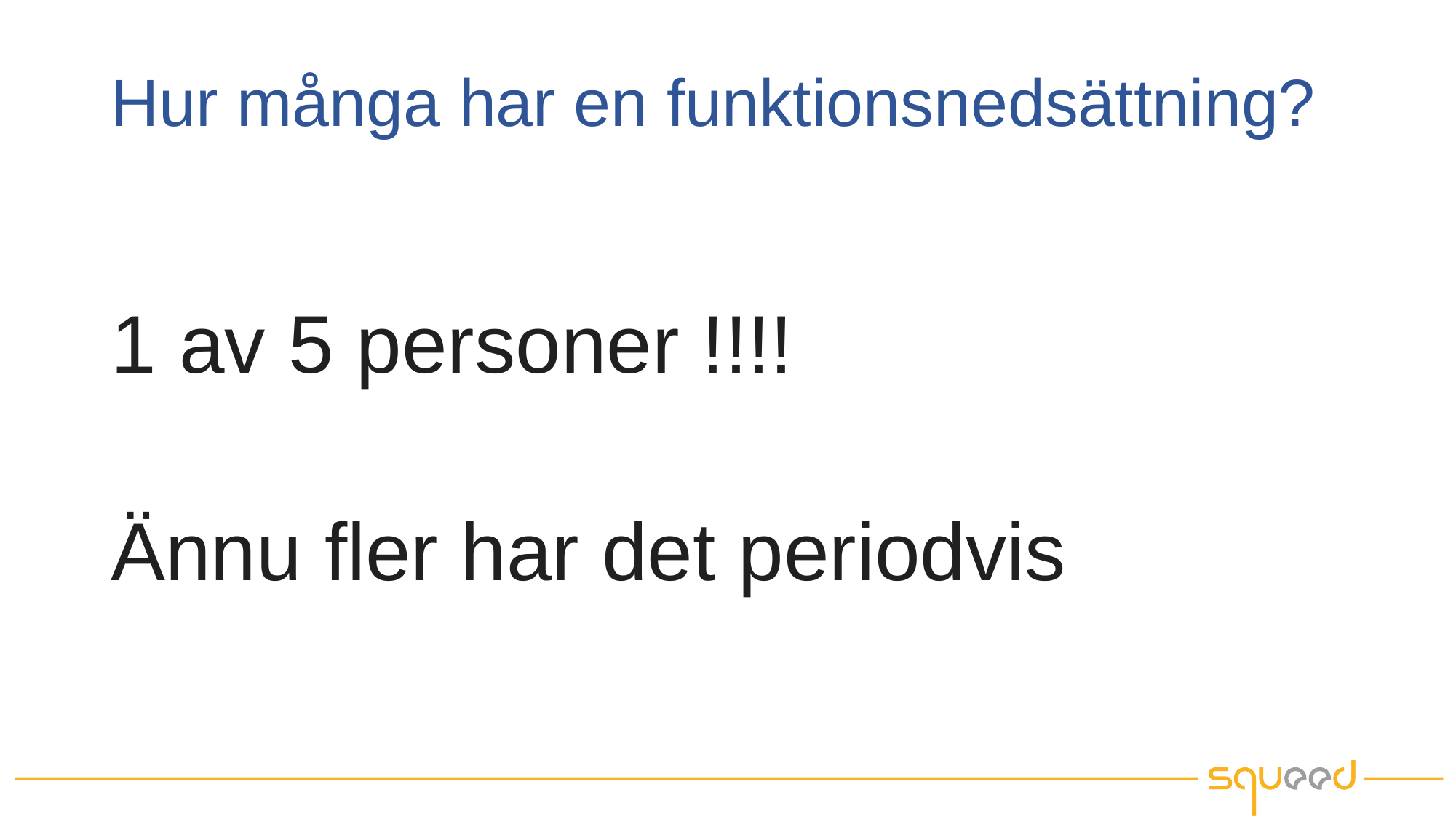

# Hur många har en funktionsnedsättning?
1 av 5 personer !!!!

Ännu fler har det periodvis